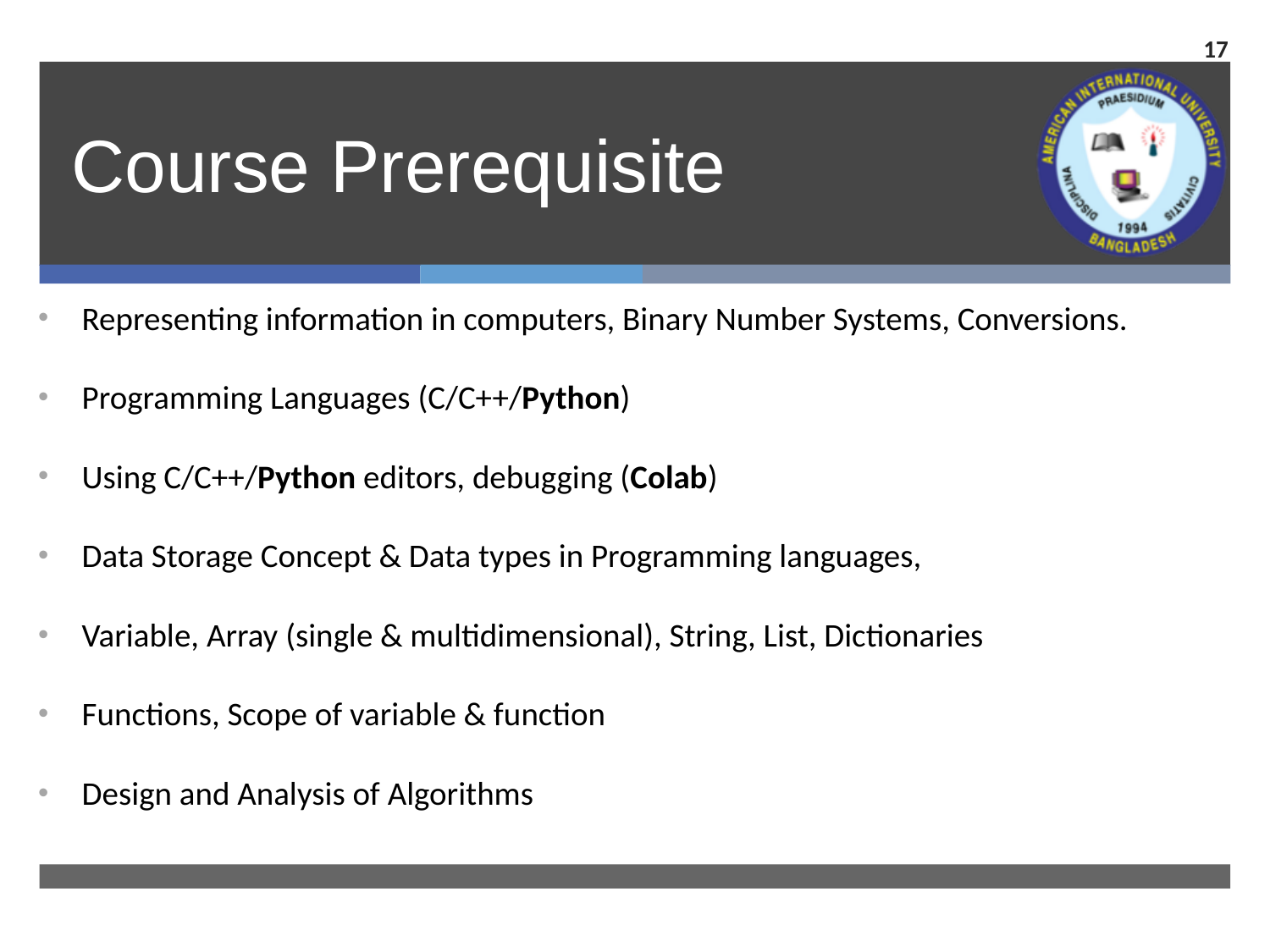

17
# Course Prerequisite
Representing information in computers, Binary Number Systems, Conversions.

Programming Languages (C/C++/Python)

Using C/C++/Python editors, debugging (Colab)

Data Storage Concept & Data types in Programming languages,

Variable, Array (single & multidimensional), String, List, Dictionaries

Functions, Scope of variable & function

Design and Analysis of Algorithms